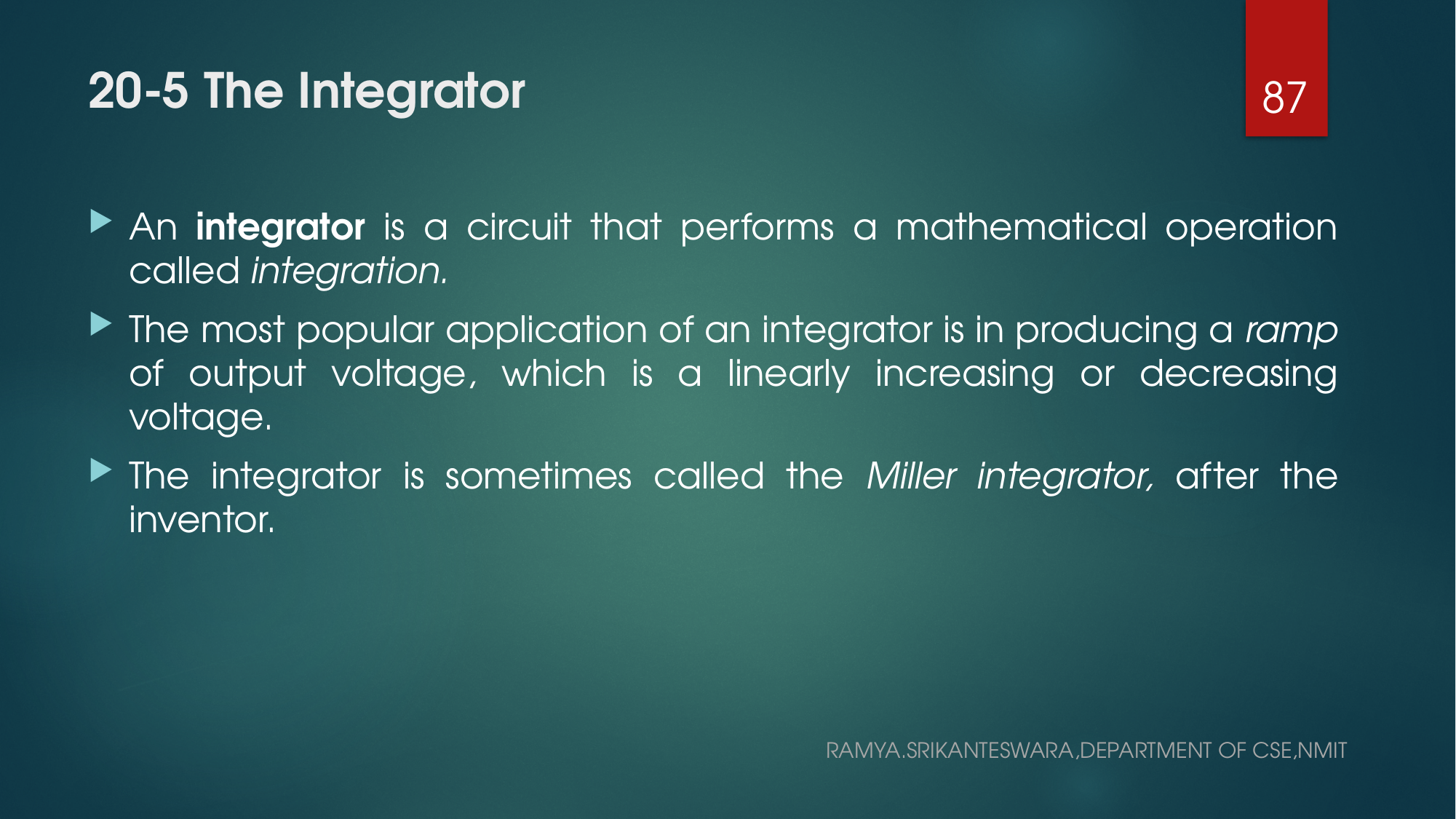

87
# 20-5 The Integrator
An integrator is a circuit that performs a mathematical operation called integration.
The most popular application of an integrator is in producing a ramp of output voltage, which is a linearly increasing or decreasing voltage.
The integrator is sometimes called the Miller integrator, after the inventor.
RAMYA.SRIKANTESWARA,DEPARTMENT OF CSE,NMIT